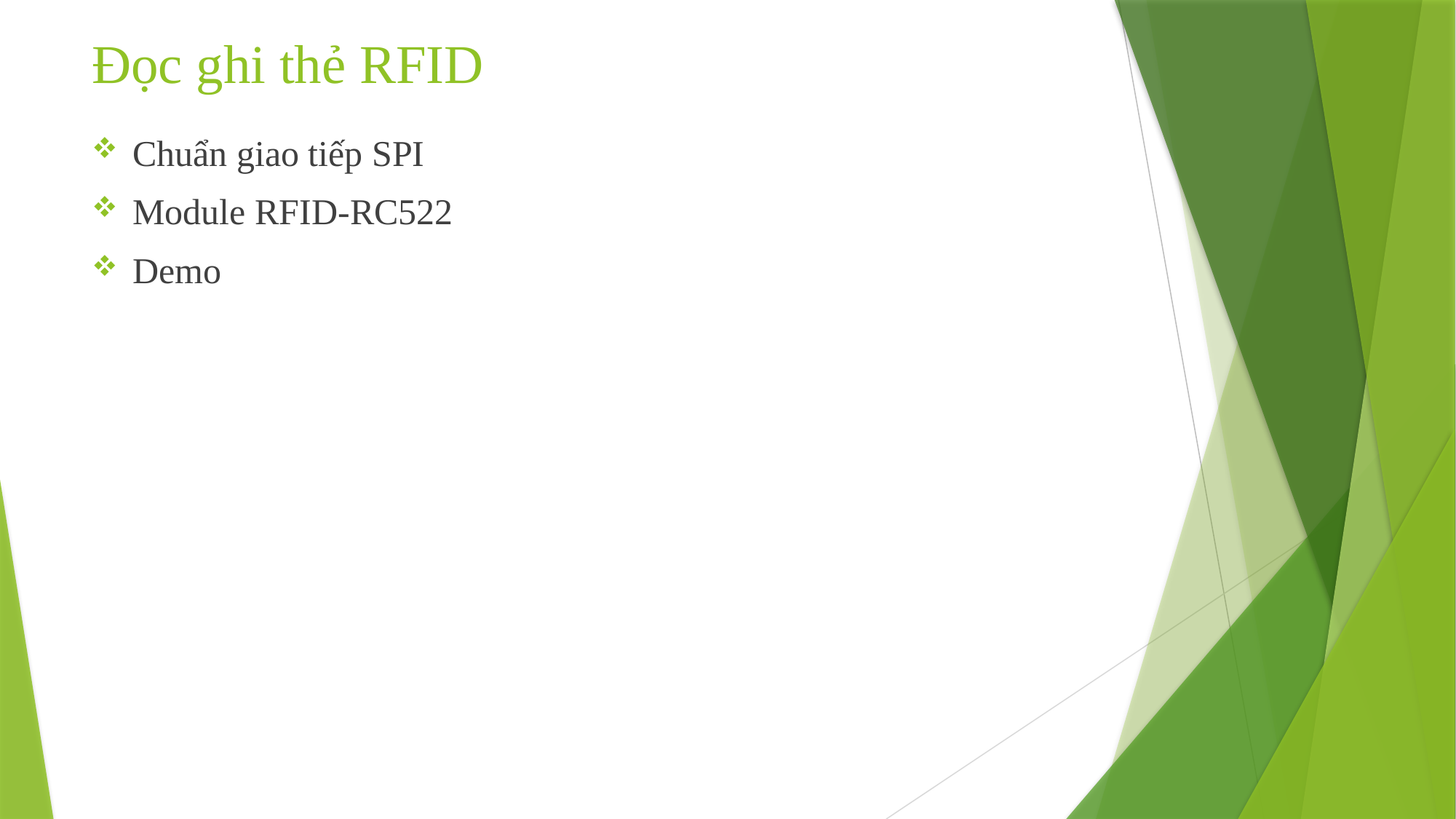

# Đọc ghi thẻ RFID
Chuẩn giao tiếp SPI
Module RFID-RC522
Demo